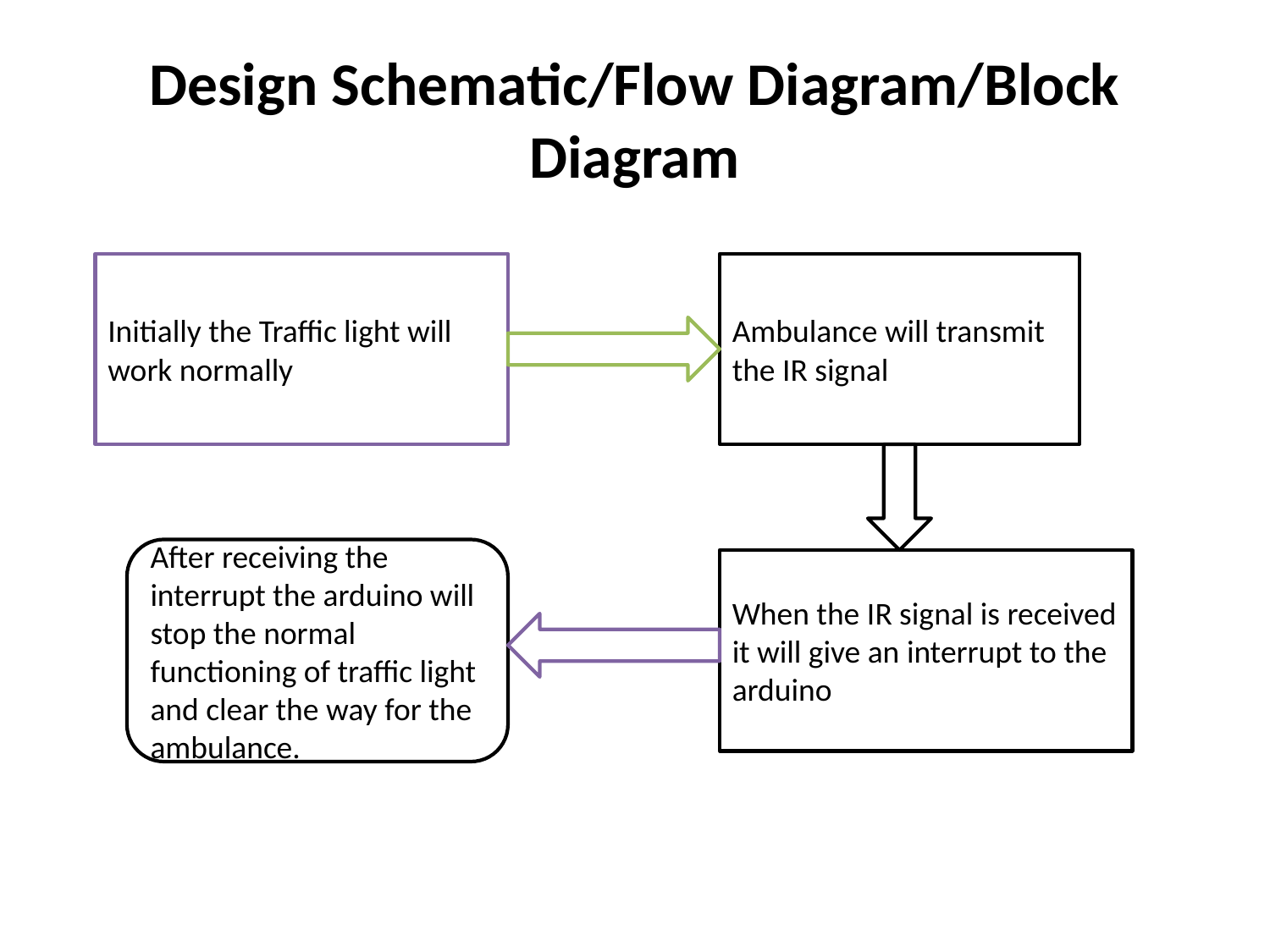

# Design Schematic/Flow Diagram/Block Diagram

Initially the Traffic light will work normally
Ambulance will transmit the IR signal

After receiving the interrupt the arduino will stop the normal functioning of traffic light and clear the way for the ambulance.
When the IR signal is received it will give an interrupt to the arduino